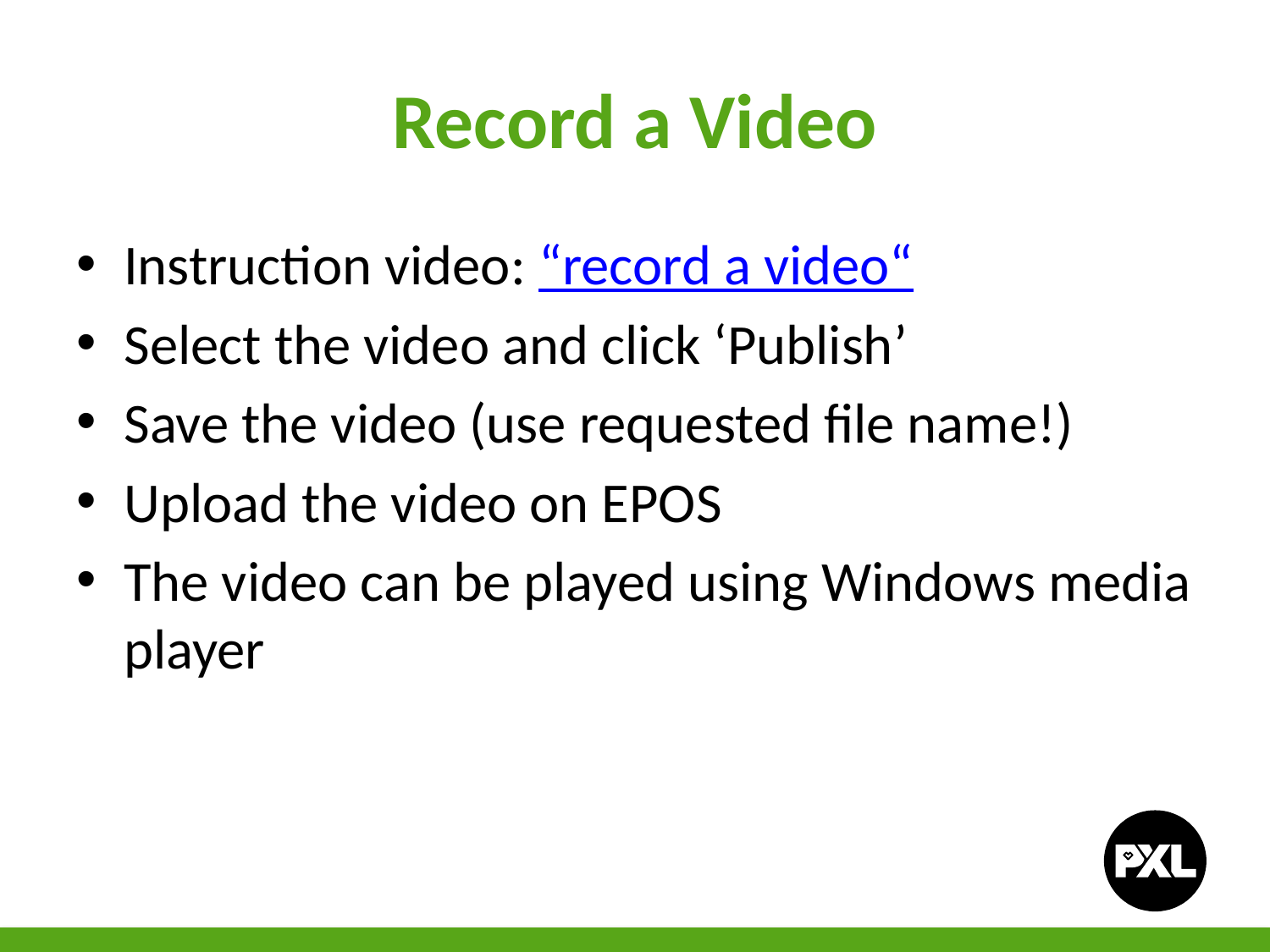

# Record a Video
Instruction video: “record a video“
Select the video and click ‘Publish’
Save the video (use requested file name!)
Upload the video on EPOS
The video can be played using Windows media player